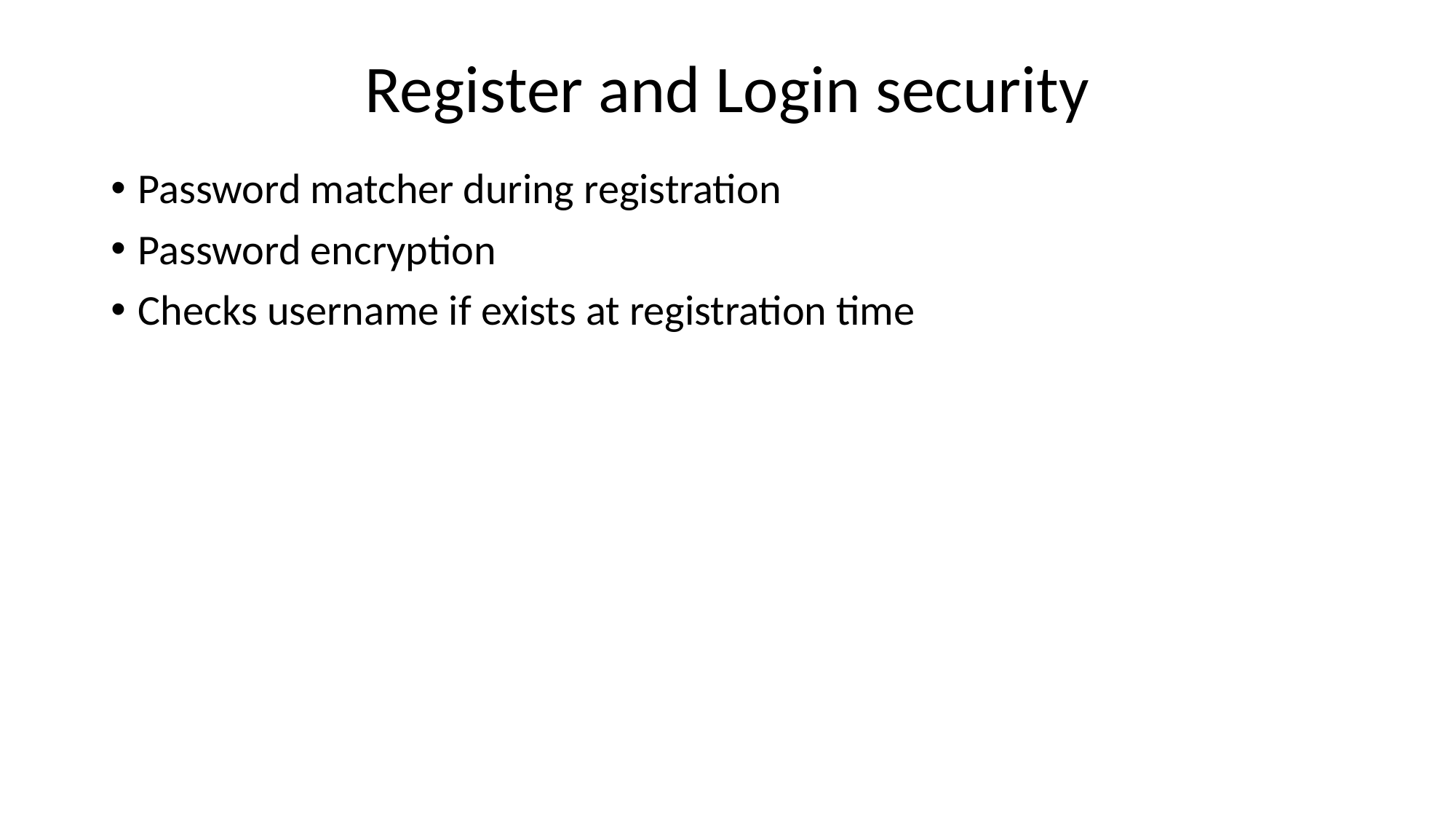

# Register and Login security
Password matcher during registration
Password encryption
Checks username if exists at registration time